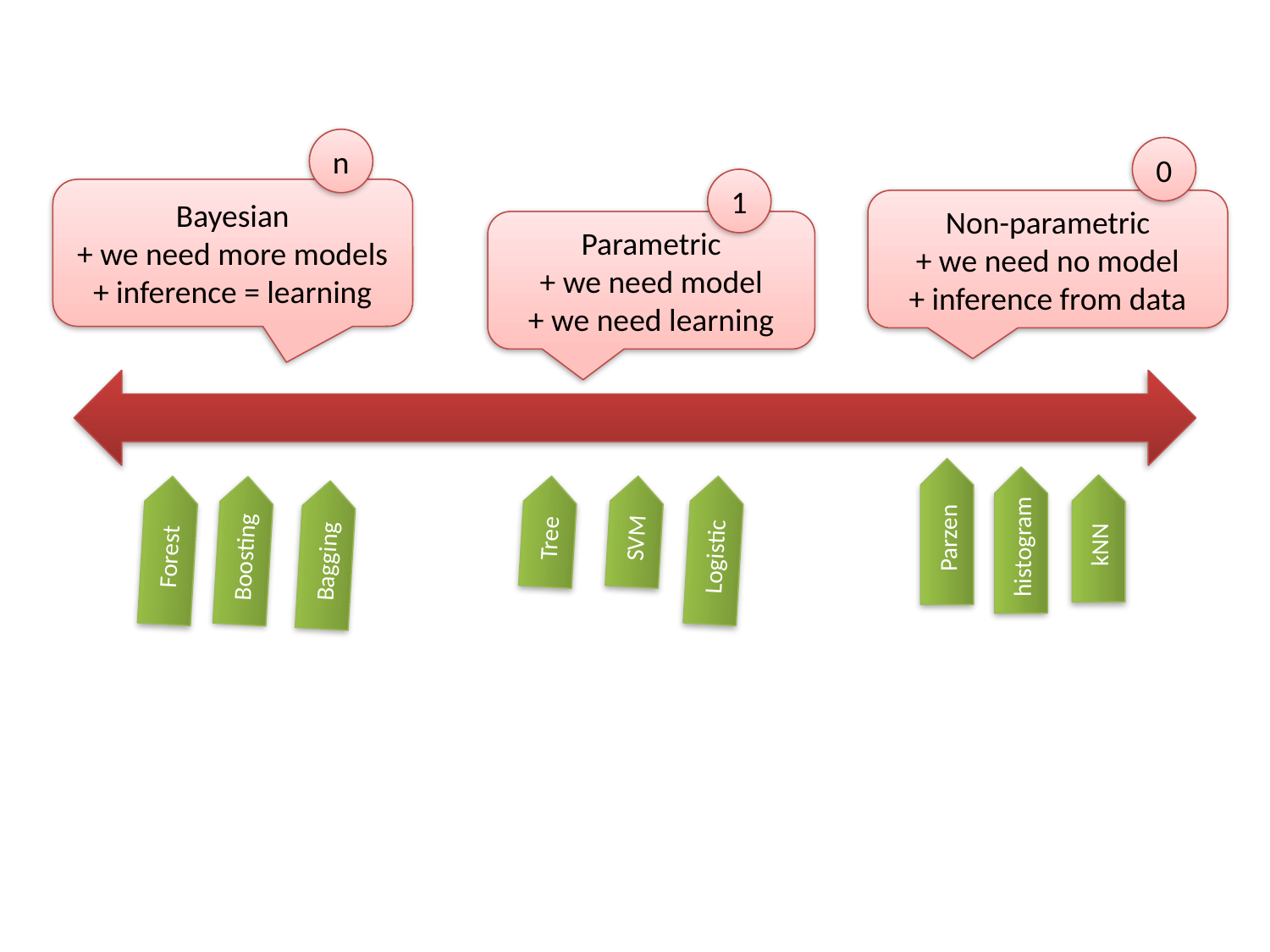

n
0
1
Bayesian
+ we need more models
+ inference = learning
Non-parametric
+ we need no model
+ inference from data
Parametric
+ we need model
+ we need learning

Tree
Parzen
SVM
kNN
histogram
Forest
Logistic
Boosting
Bagging